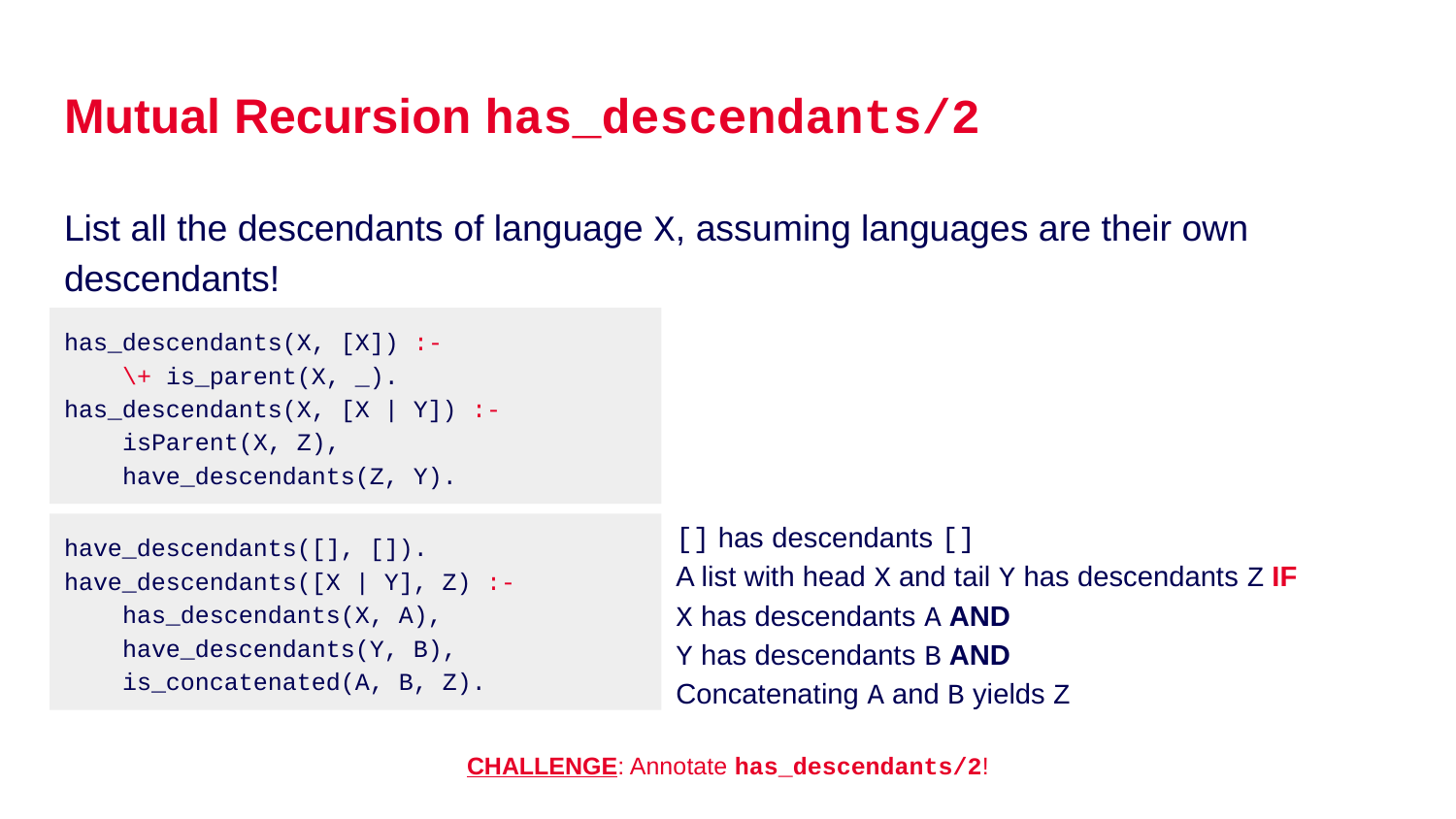

# Mutual Recursion has_descendants/2
List all the descendants of language X, assuming languages are their own descendants!
has_descendants(X, [X]) :-
    \+ is_parent(X, _).
has_descendants(X, [X | Y]) :-
    isParent(X, Z),
    have_descendants(Z, Y).
[] has descendants []
A list with head X and tail Y has descendants Z IF
X has descendants A AND
Y has descendants B AND
Concatenating A and B yields Z
have_descendants([], []).
have_descendants([X | Y], Z) :-
    has_descendants(X, A),
    have_descendants(Y, B),
    is_concatenated(A, B, Z).
CHALLENGE: Annotate has_descendants/2!